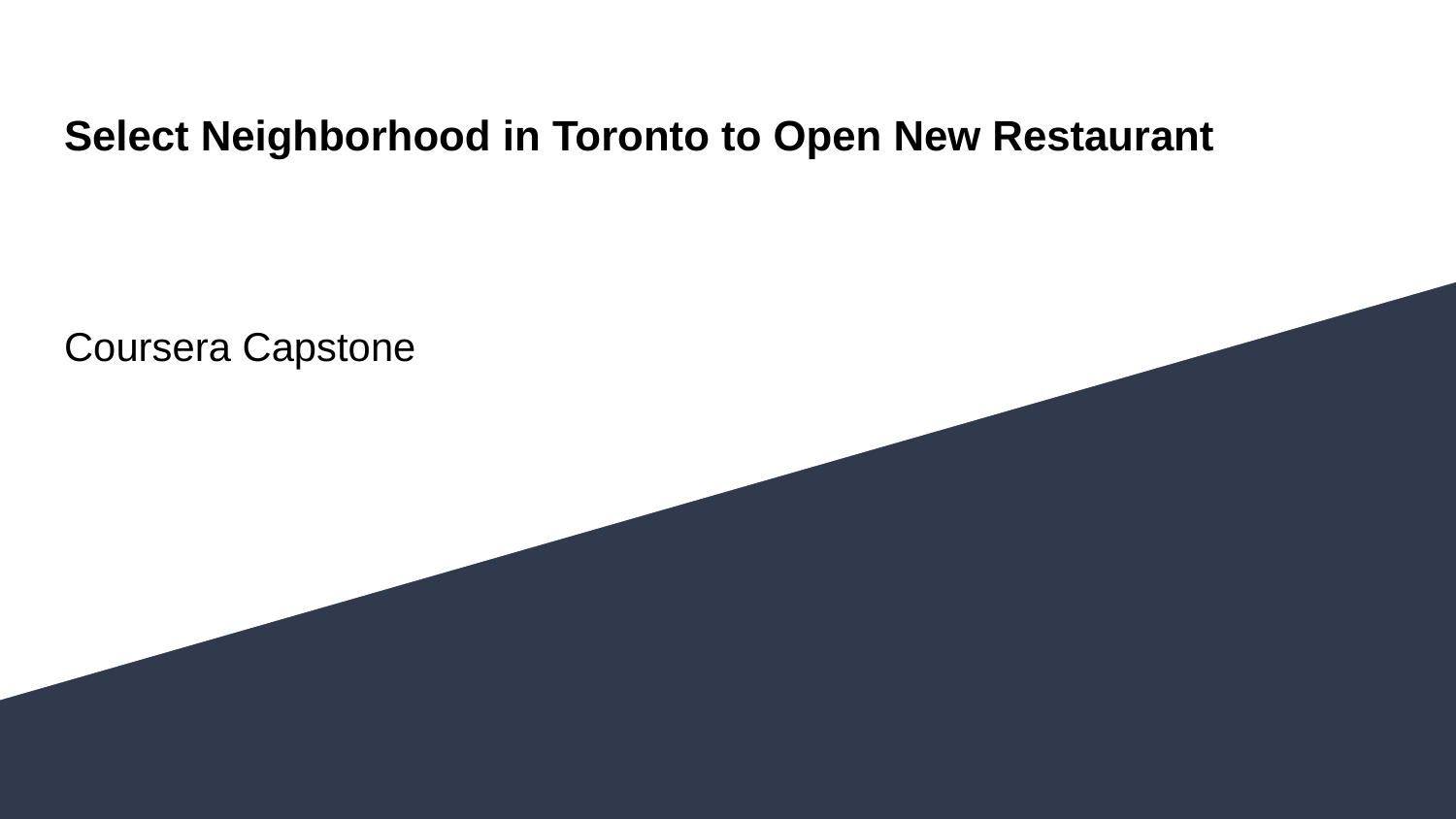

# Select Neighborhood in Toronto to Open New Restaurant
Coursera Capstone